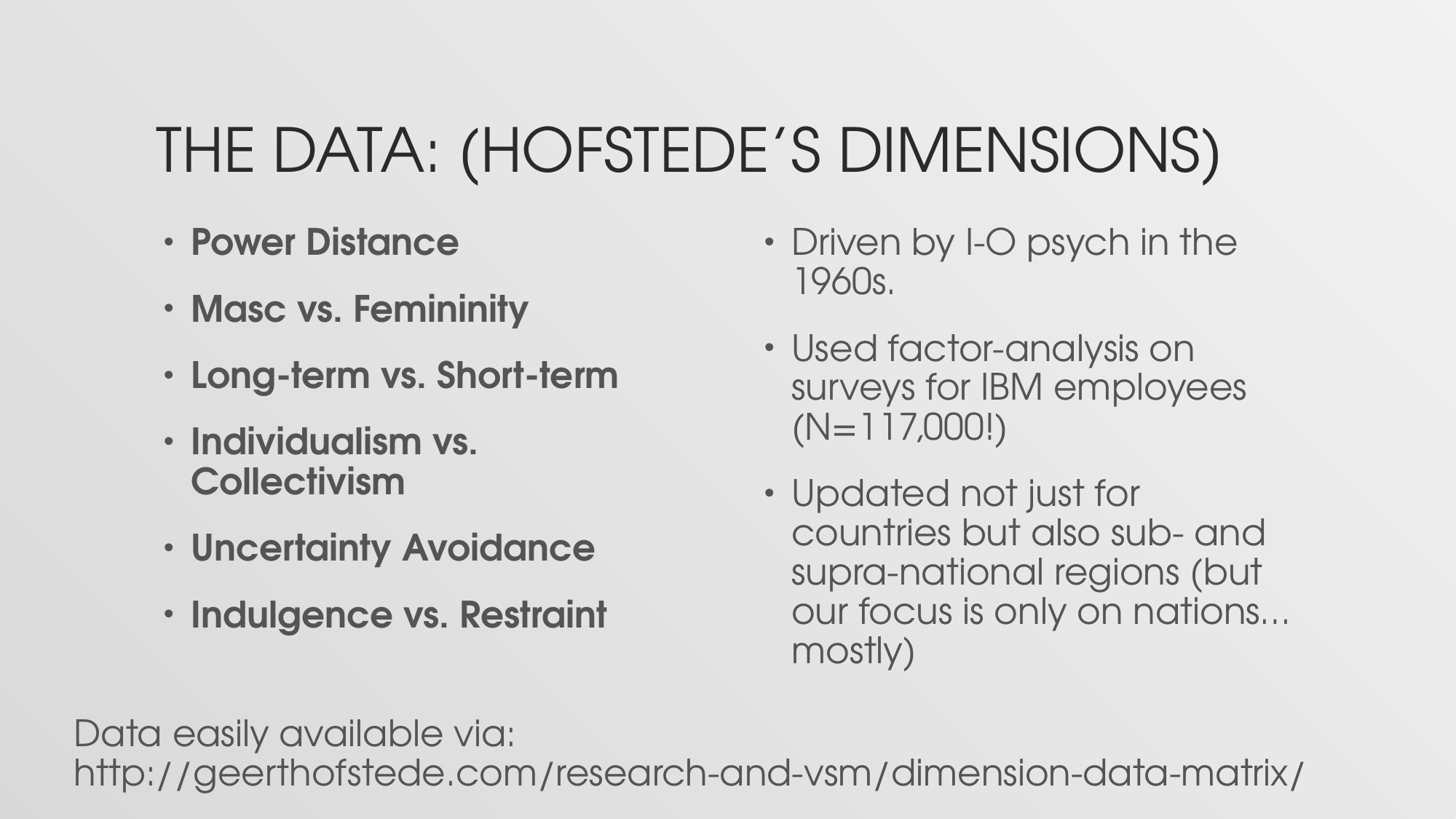

# The Data: (Hofstede’s Dimensions)
Power Distance
Masc vs. Femininity
Long-term vs. Short-term
Individualism vs. Collectivism
Uncertainty Avoidance
Indulgence vs. Restraint

Driven by I-O psych in the 1960s.
Used factor-analysis on surveys for IBM employees (N=117,000!)
Updated not just for countries but also sub- and supra-national regions (but our focus is only on nations…mostly)

Data easily available via:
http://geerthofstede.com/research-and-vsm/dimension-data-matrix/